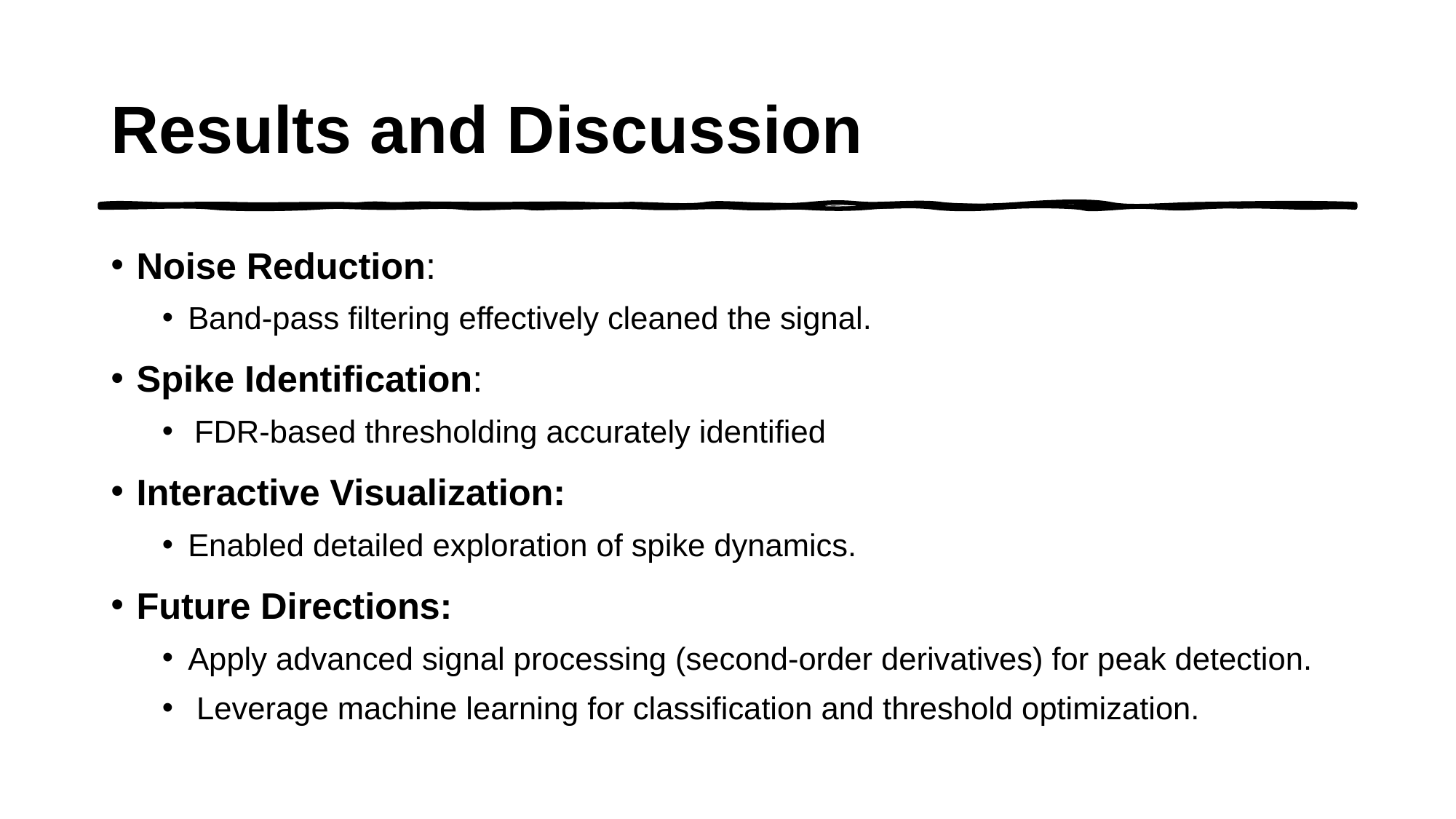

# Results and Discussion
Noise Reduction:
Band-pass filtering effectively cleaned the signal.
Spike Identification:
FDR-based thresholding accurately identified
Interactive Visualization:
Enabled detailed exploration of spike dynamics.
Future Directions:
Apply advanced signal processing (second-order derivatives) for peak detection.
 Leverage machine learning for classification and threshold optimization.